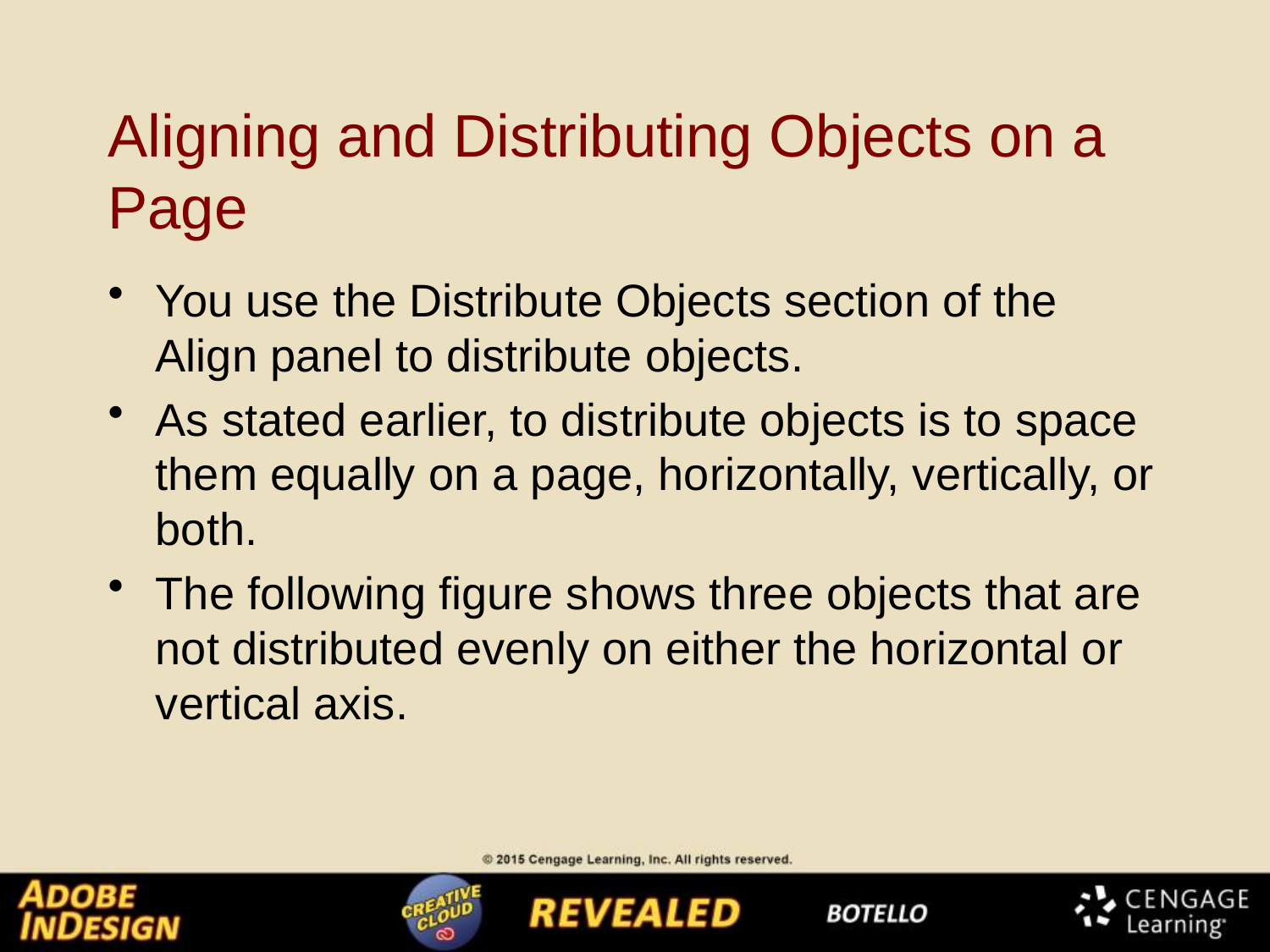

# Aligning and Distributing Objects on a Page
You use the Distribute Objects section of the Align panel to distribute objects.
As stated earlier, to distribute objects is to space them equally on a page, horizontally, vertically, or both.
The following figure shows three objects that are not distributed evenly on either the horizontal or vertical axis.